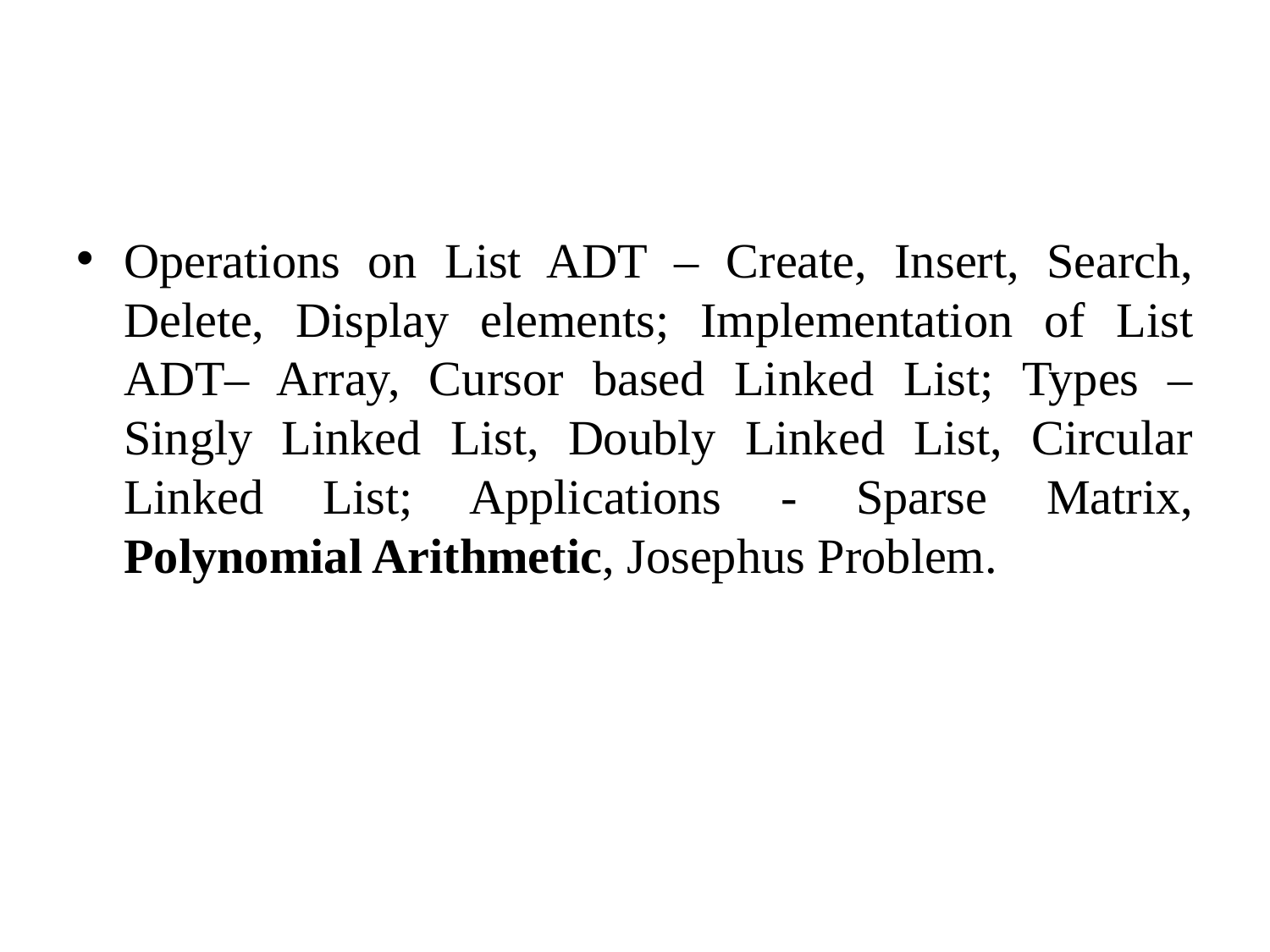

Operations on List ADT – Create, Insert, Search, Delete, Display elements; Implementation of List ADT– Array, Cursor based Linked List; Types – Singly Linked List, Doubly Linked List, Circular Linked List; Applications - Sparse Matrix, Polynomial Arithmetic, Josephus Problem.